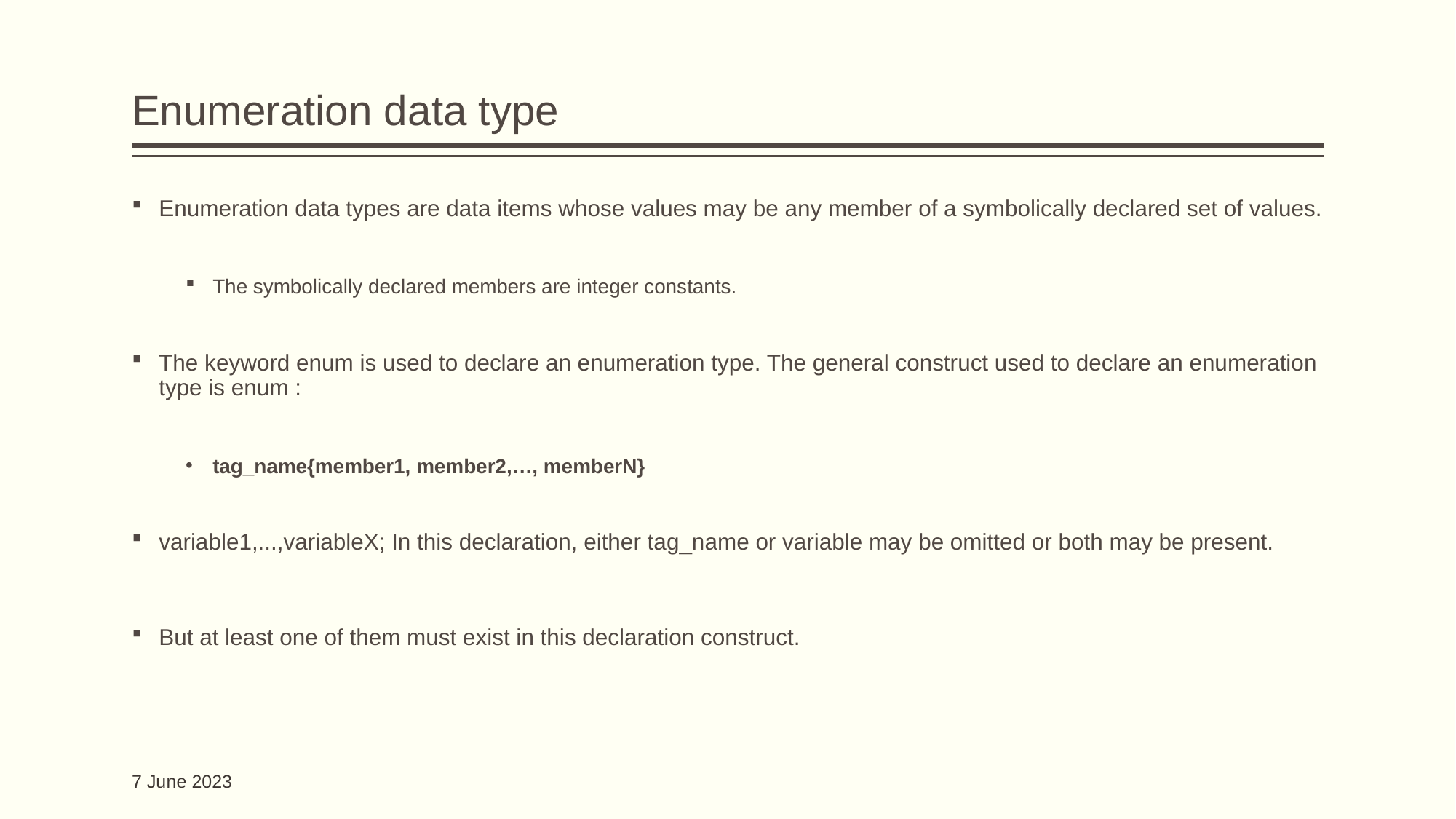

# Enumeration data type
Enumeration data types are data items whose values may be any member of a symbolically declared set of values.

The symbolically declared members are integer constants.

The keyword enum is used to declare an enumeration type. The general construct used to declare an enumeration type is enum :

tag_name{member1, member2,…, memberN}

variable1,...,variableX; In this declaration, either tag_name or variable may be omitted or both may be present.

But at least one of them must exist in this declaration construct.

7 June 2023